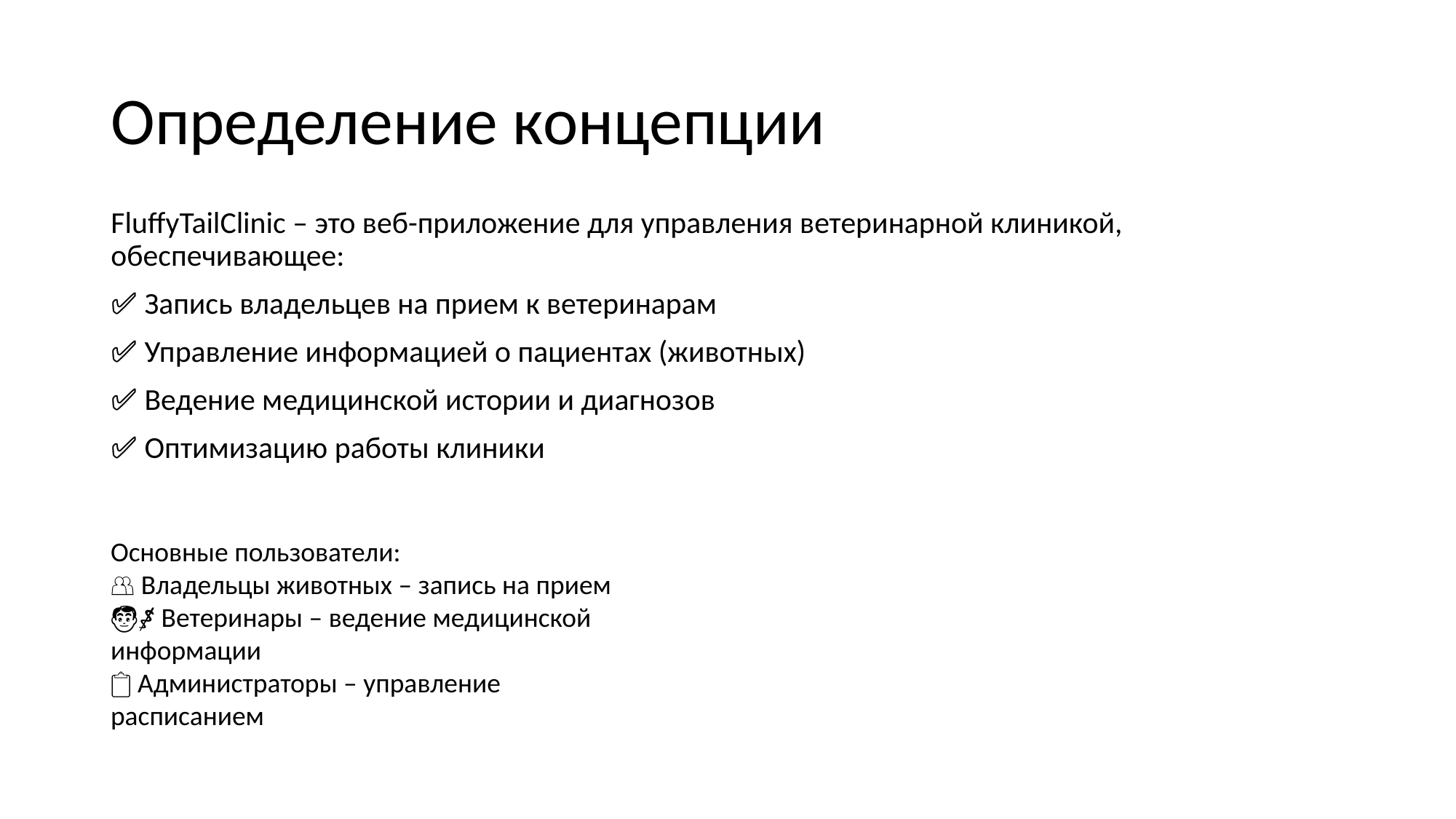

# Определение концепции
FluffyTailClinic – это веб-приложение для управления ветеринарной клиникой, обеспечивающее:
✅ Запись владельцев на прием к ветеринарам
✅ Управление информацией о пациентах (животных)
✅ Ведение медицинской истории и диагнозов
✅ Оптимизацию работы клиники
Основные пользователи:
👥 Владельцы животных – запись на прием
👨‍⚕️ Ветеринары – ведение медицинской информации
📋 Администраторы – управление расписанием